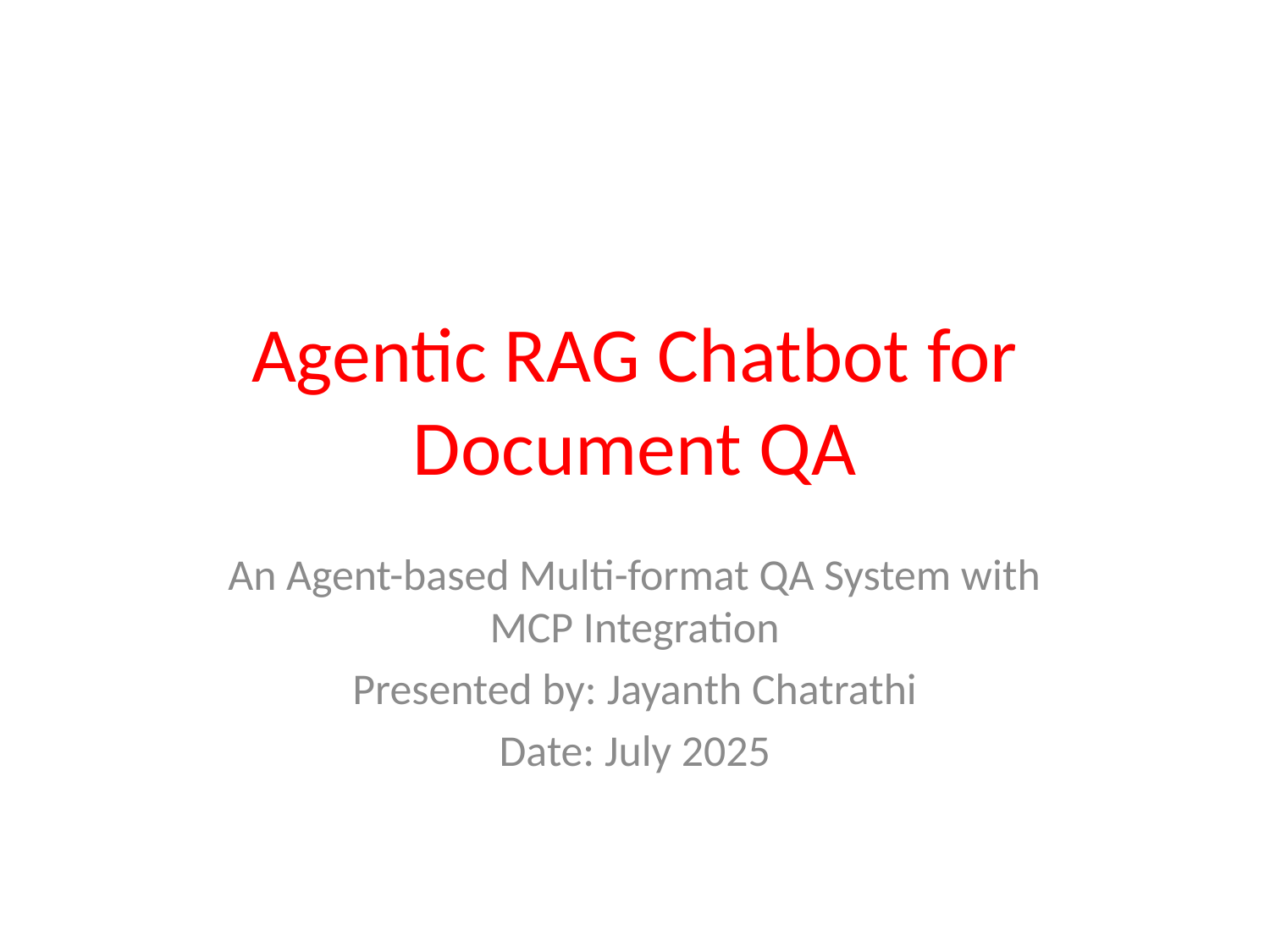

# Agentic RAG Chatbot for Document QA
An Agent-based Multi-format QA System with MCP Integration
Presented by: Jayanth Chatrathi
Date: July 2025